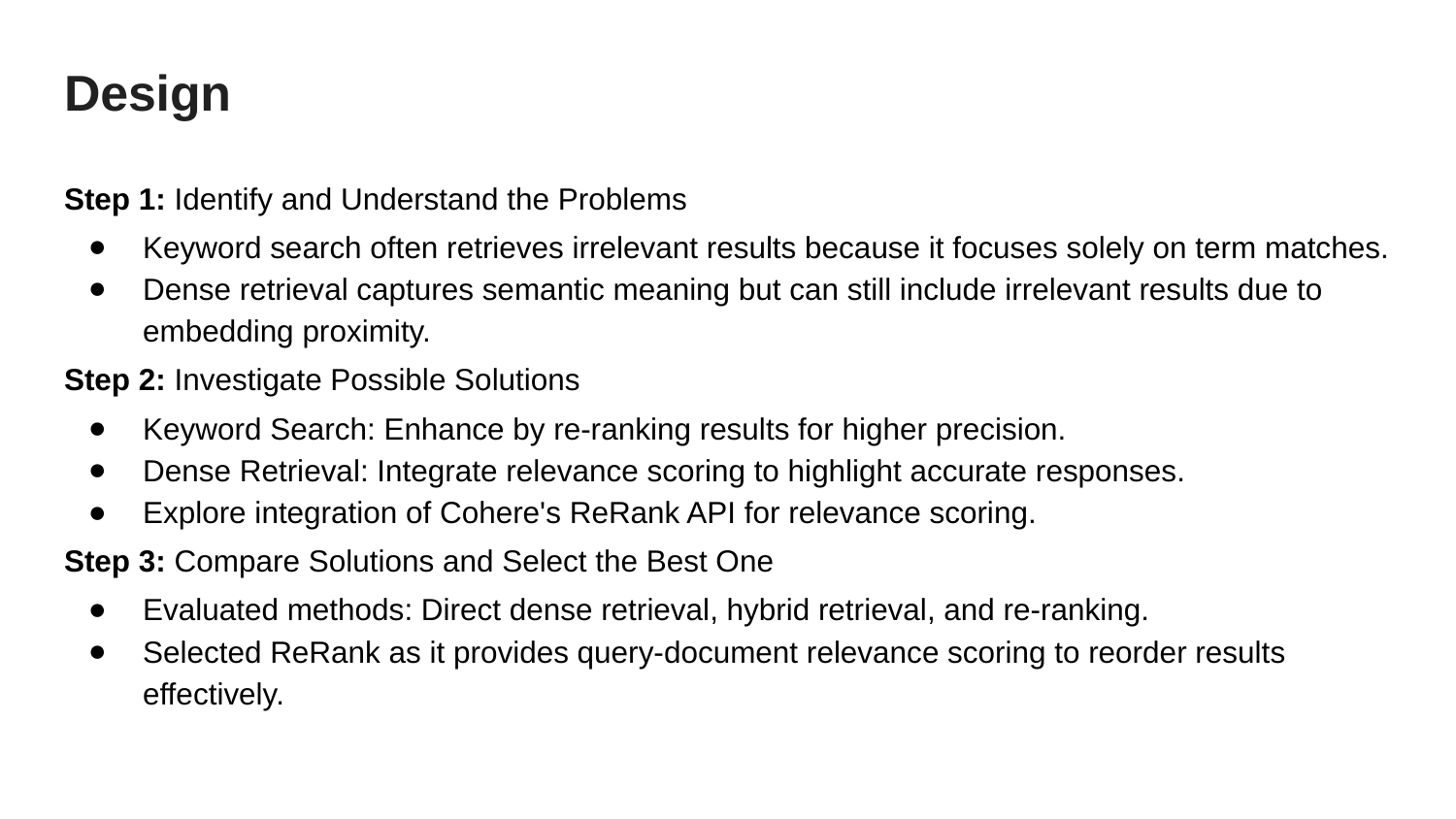

# Design
Step 1: Identify and Understand the Problems
Keyword search often retrieves irrelevant results because it focuses solely on term matches.
Dense retrieval captures semantic meaning but can still include irrelevant results due to embedding proximity.
Step 2: Investigate Possible Solutions
Keyword Search: Enhance by re-ranking results for higher precision.
Dense Retrieval: Integrate relevance scoring to highlight accurate responses.
Explore integration of Cohere's ReRank API for relevance scoring.
Step 3: Compare Solutions and Select the Best One
Evaluated methods: Direct dense retrieval, hybrid retrieval, and re-ranking.
Selected ReRank as it provides query-document relevance scoring to reorder results effectively.